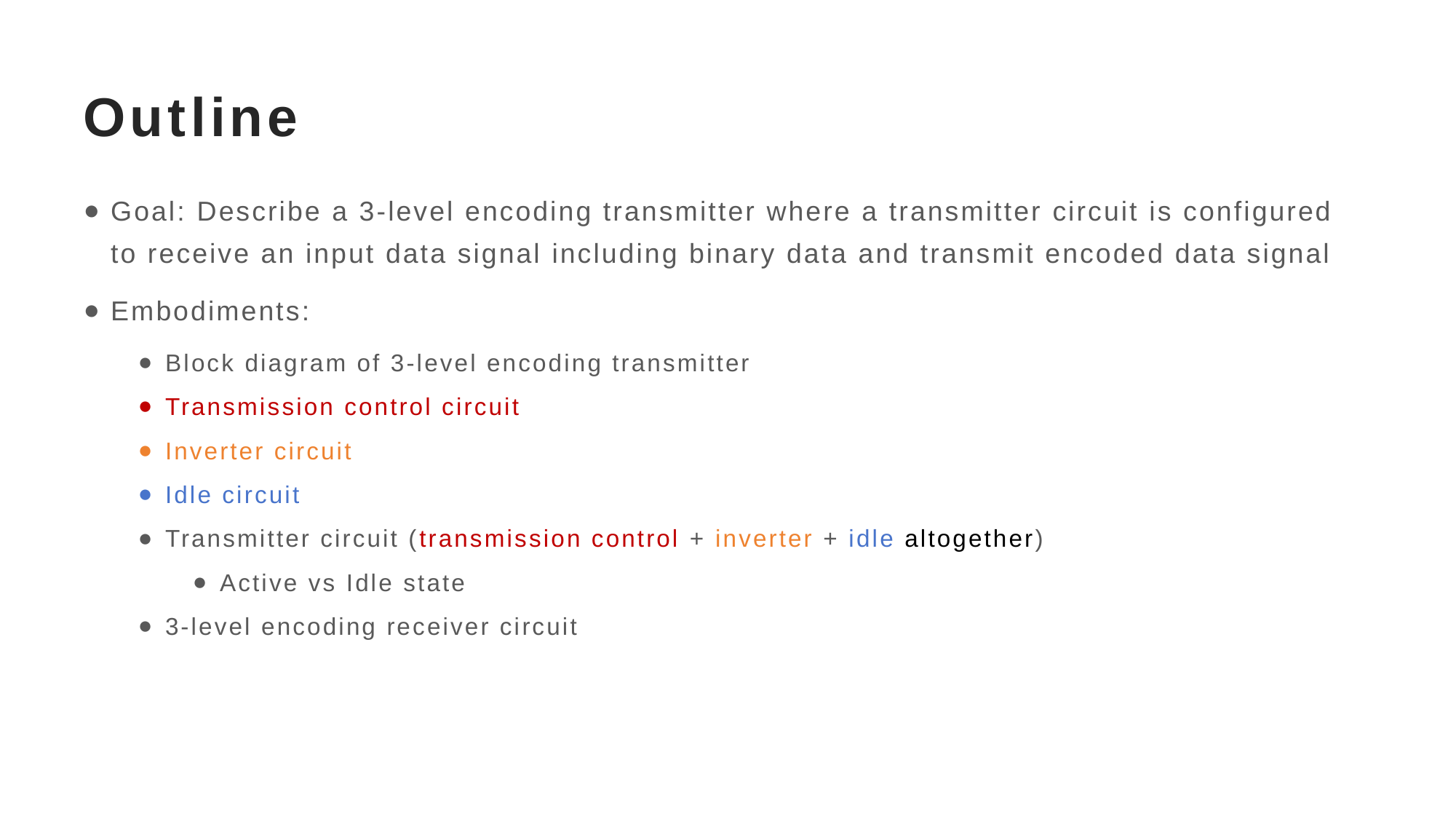

# Outline
Goal: Describe a 3-level encoding transmitter where a transmitter circuit is configured to receive an input data signal including binary data and transmit encoded data signal
Embodiments:
Block diagram of 3-level encoding transmitter
Transmission control circuit
Inverter circuit
Idle circuit
Transmitter circuit (transmission control + inverter + idle altogether)
Active vs Idle state
3-level encoding receiver circuit